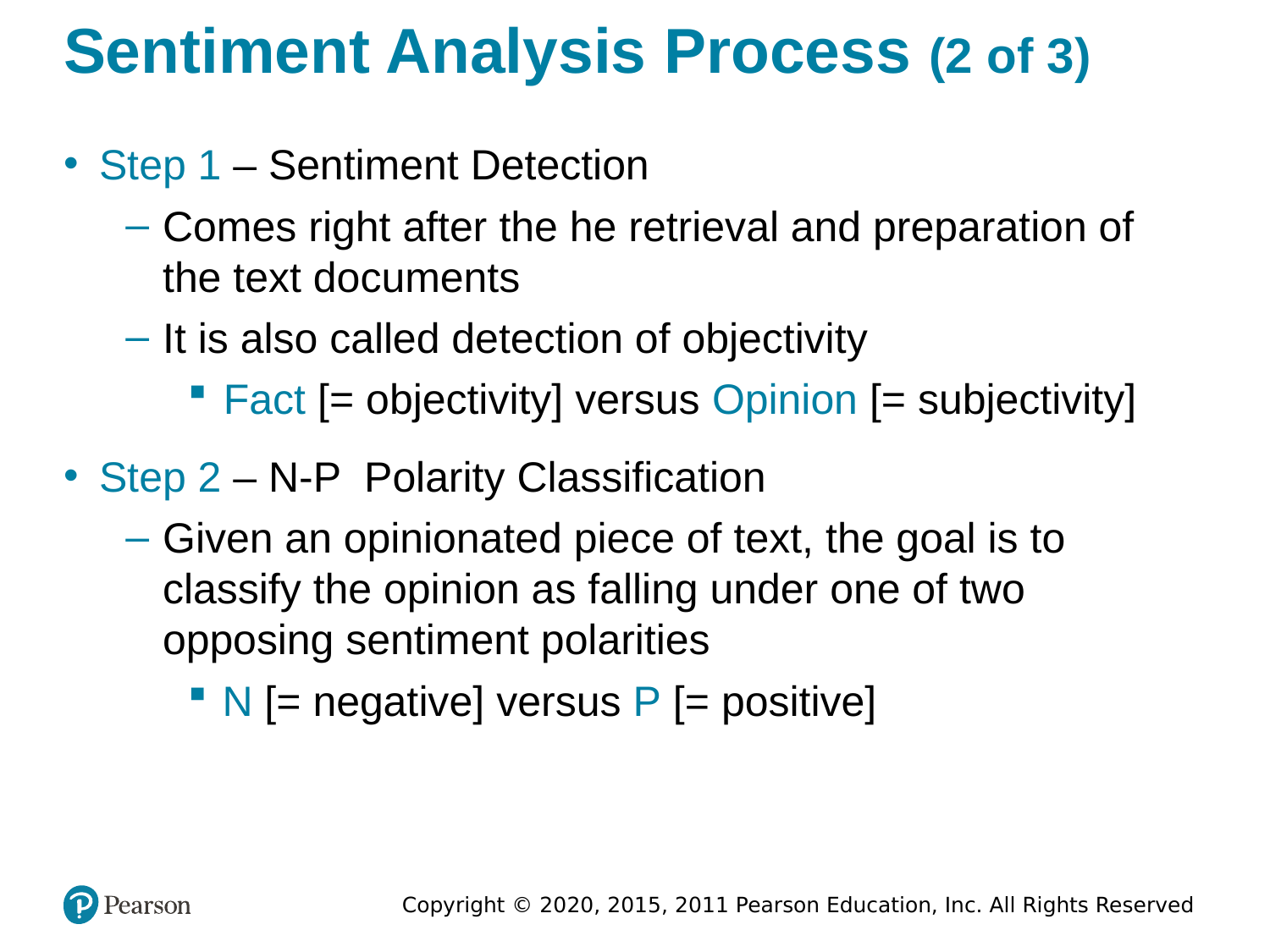

# Sentiment Analysis Process (2 of 3)
Step 1 – Sentiment Detection
Comes right after the he retrieval and preparation of the text documents
It is also called detection of objectivity
Fact [= objectivity] versus Opinion [= subjectivity]
Step 2 – N-P  Polarity Classification
Given an opinionated piece of text, the goal is to classify the opinion as falling under one of two opposing sentiment polarities
N [= negative] versus P [= positive]